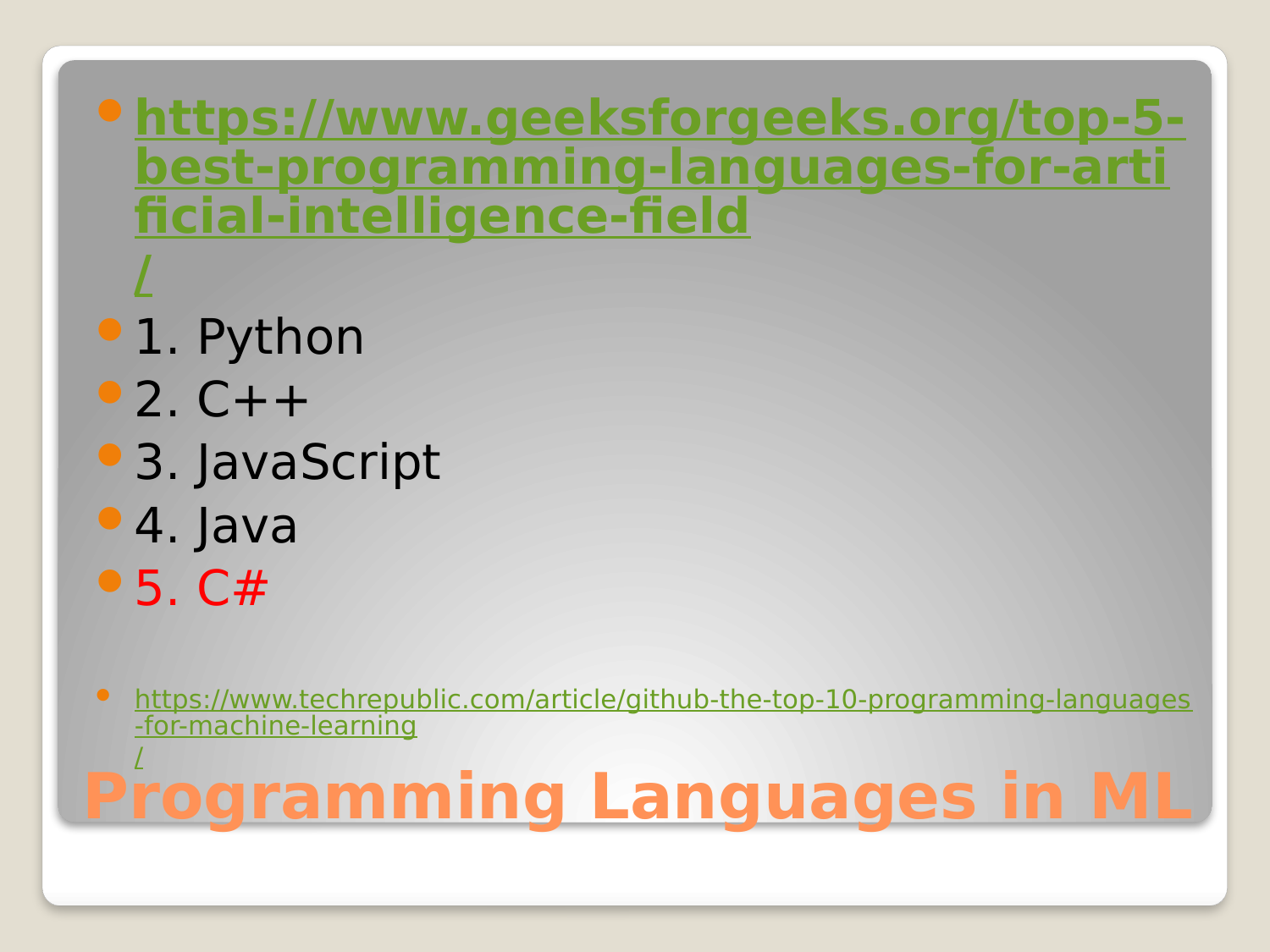

https://www.geeksforgeeks.org/top-5-best-programming-languages-for-artificial-intelligence-field/
1. Python
2. C++
3. JavaScript
4. Java
5. C#

https://www.techrepublic.com/article/github-the-top-10-programming-languages-for-machine-learning/

# Programming Languages in ML